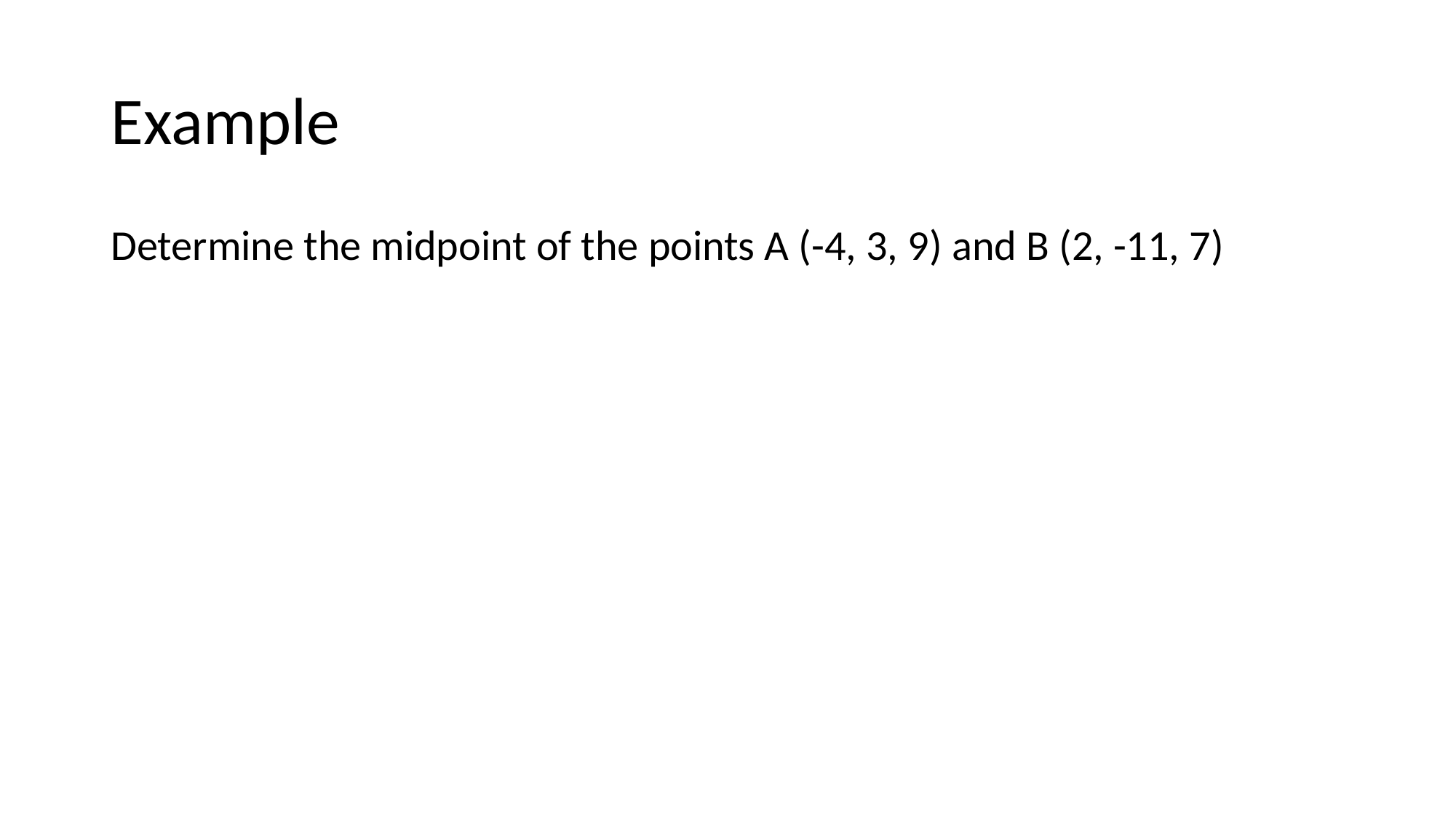

# Example
Determine the midpoint of the points A (-4, 3, 9) and B (2, -11, 7)